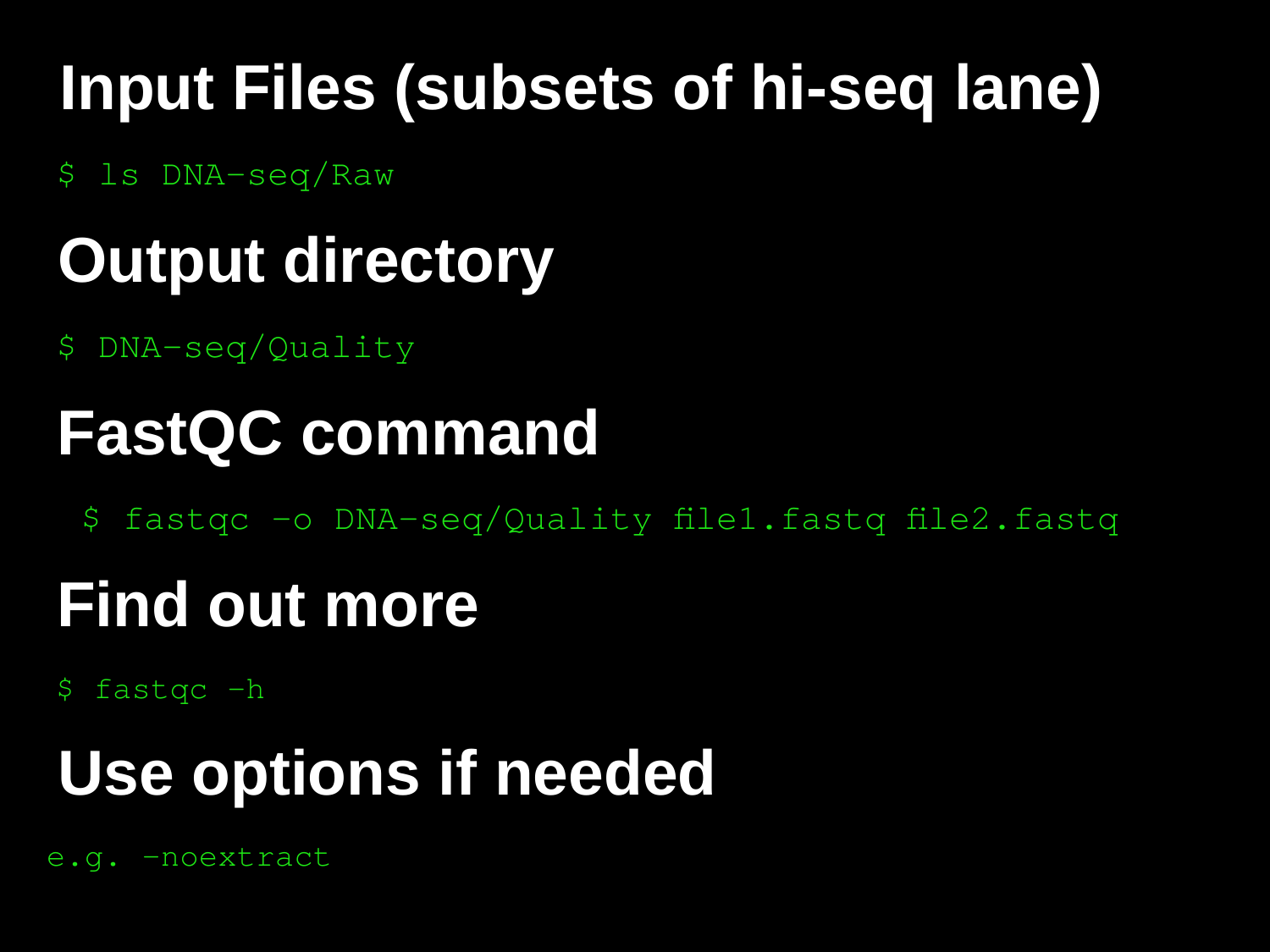

Input Files (subsets of hi-seq lane)
$ ls DNA-seq/Raw
Output directory
$ DNA-seq/Quality
FastQC command
$ fastqc -o DNA-seq/Quality file1.fastq file2.fastq
Find out more
$ fastqc -h
Use options if needed
e.g. –noextract